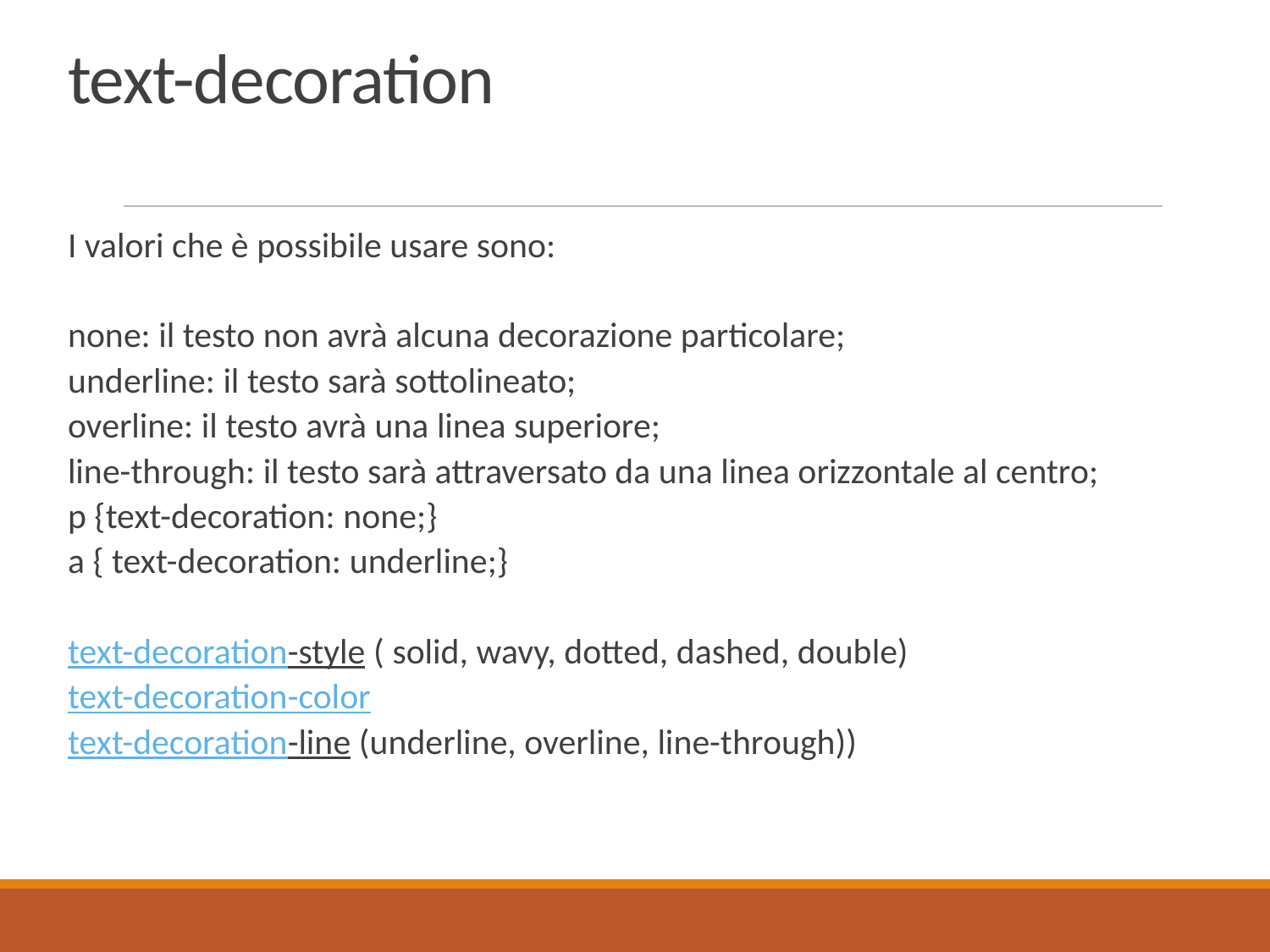

# text-decoration
I valori che è possibile usare sono:

none: il testo non avrà alcuna decorazione particolare;
underline: il testo sarà sottolineato;
overline: il testo avrà una linea superiore;
line-through: il testo sarà attraversato da una linea orizzontale al centro;
p {text-decoration: none;}
a { text-decoration: underline;}

text-decoration-style ( solid, wavy, dotted, dashed, double)
text-decoration-color
text-decoration-line (underline, overline, line-through))